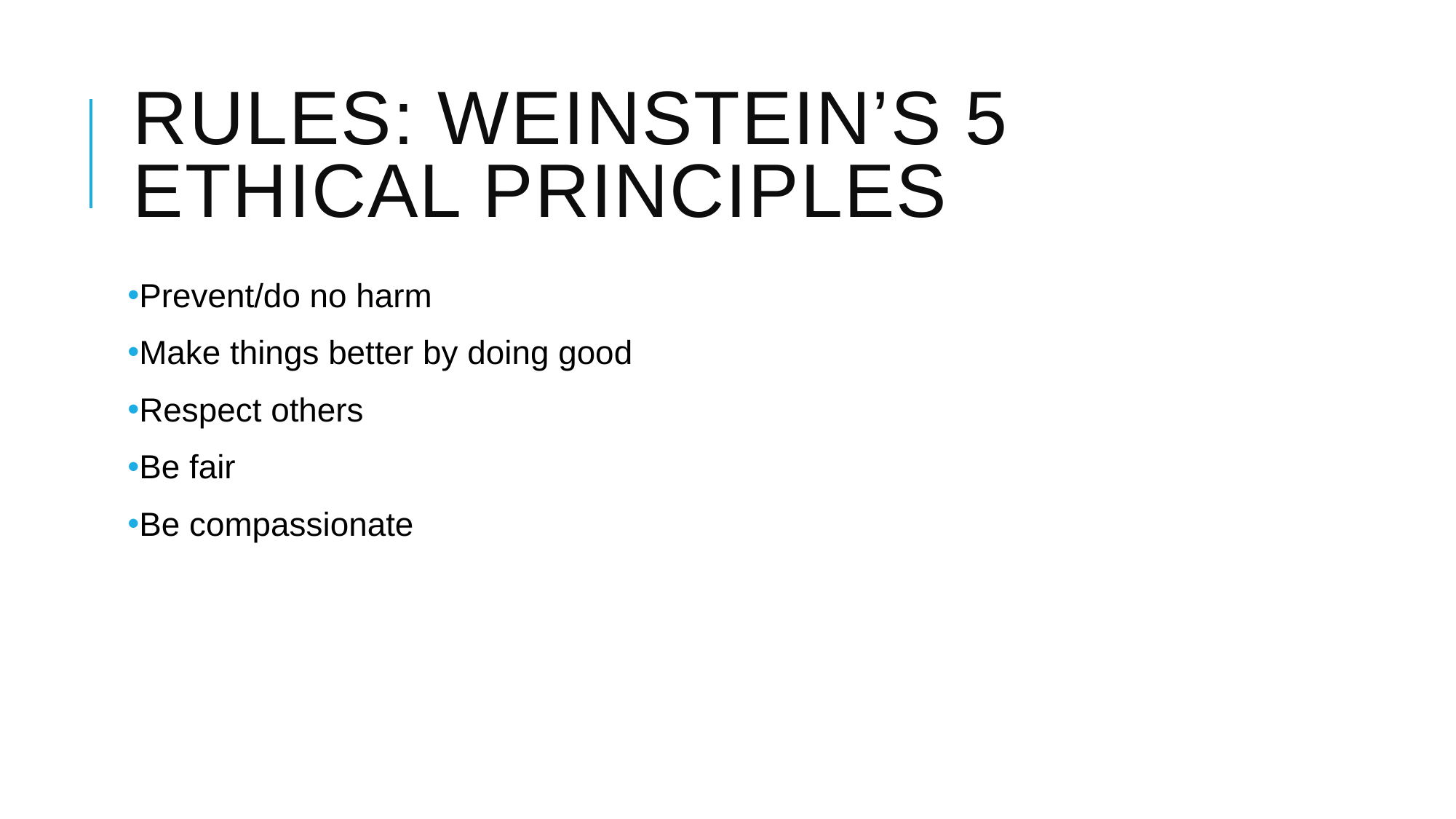

# Rules: Weinstein’s 5 ethical principles
Prevent/do no harm
Make things better by doing good
Respect others
Be fair
Be compassionate